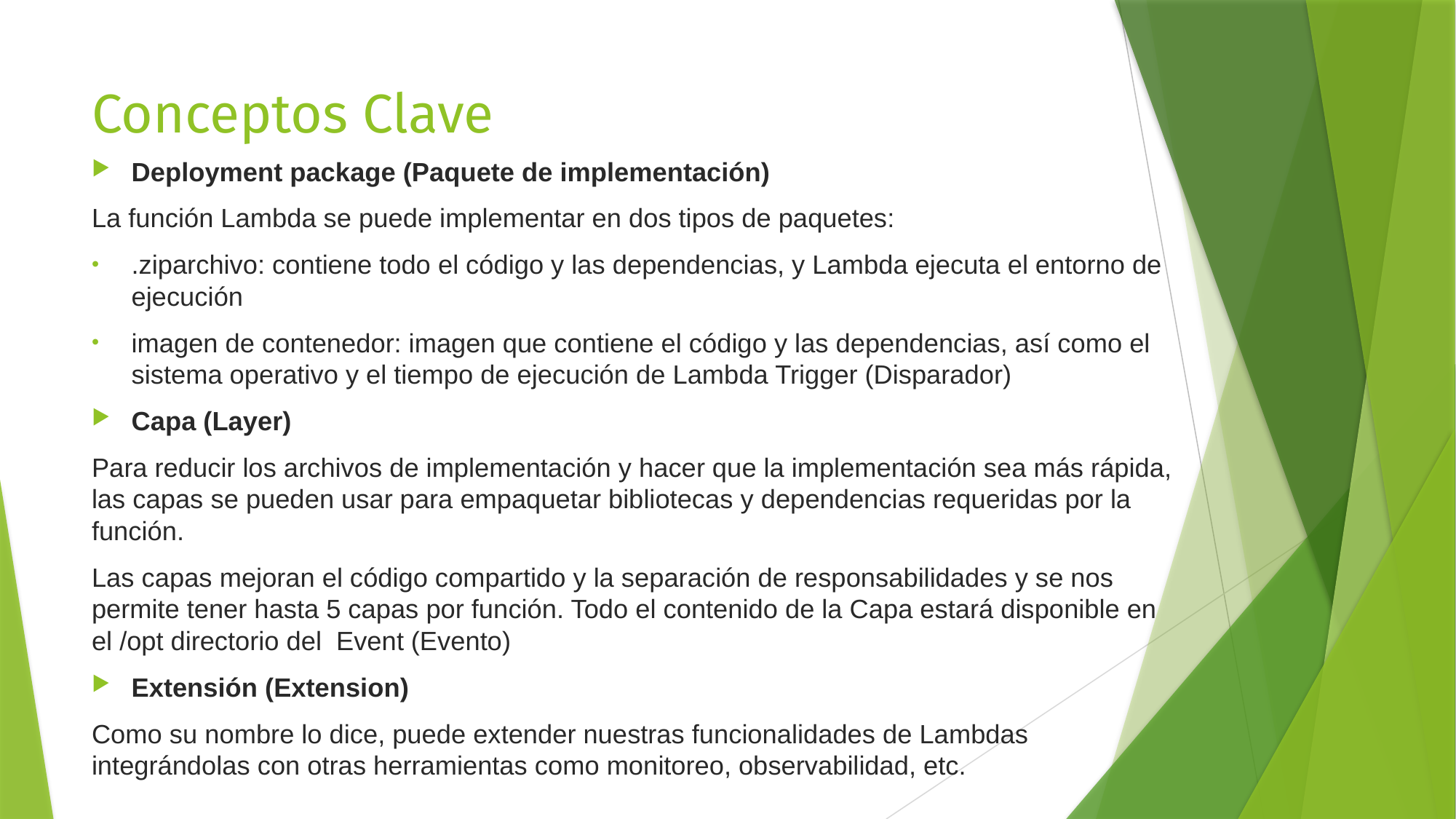

# Conceptos Clave
Deployment package (Paquete de implementación)
La función Lambda se puede implementar en dos tipos de paquetes:
.ziparchivo: contiene todo el código y las dependencias, y Lambda ejecuta el entorno de ejecución
imagen de contenedor: imagen que contiene el código y las dependencias, así como el sistema operativo y el tiempo de ejecución de Lambda Trigger (Disparador)
Capa (Layer)
Para reducir los archivos de implementación y hacer que la implementación sea más rápida, las capas se pueden usar para empaquetar bibliotecas y dependencias requeridas por la función.
Las capas mejoran el código compartido y la separación de responsabilidades y se nos permite tener hasta 5 capas por función. Todo el contenido de la Capa estará disponible en el /opt directorio del  Event (Evento)
Extensión (Extension)
Como su nombre lo dice, puede extender nuestras funcionalidades de Lambdas integrándolas con otras herramientas como monitoreo, observabilidad, etc.